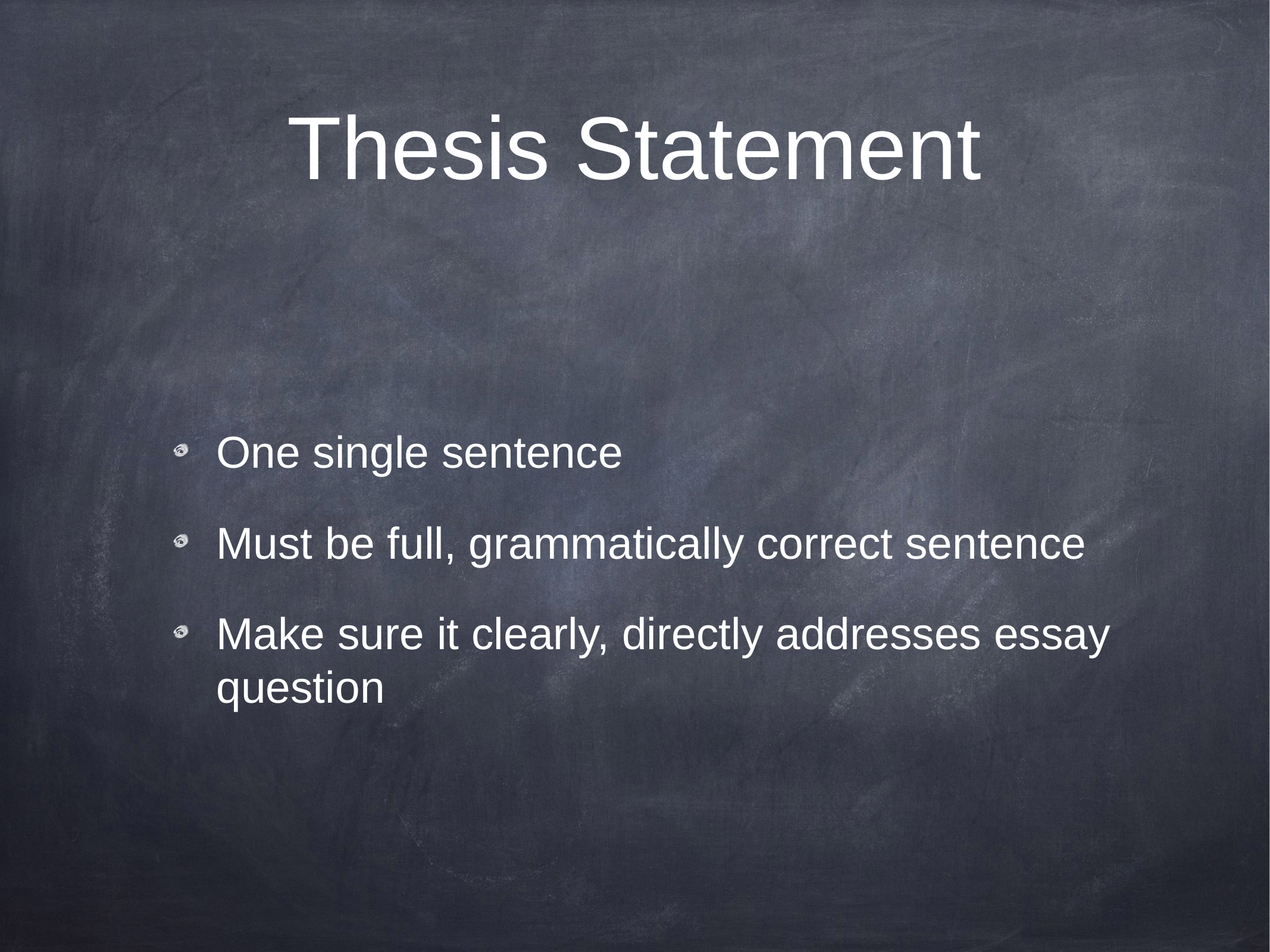

# Thesis Statement
One single sentence
Must be full, grammatically correct sentence
Make sure it clearly, directly addresses essay question